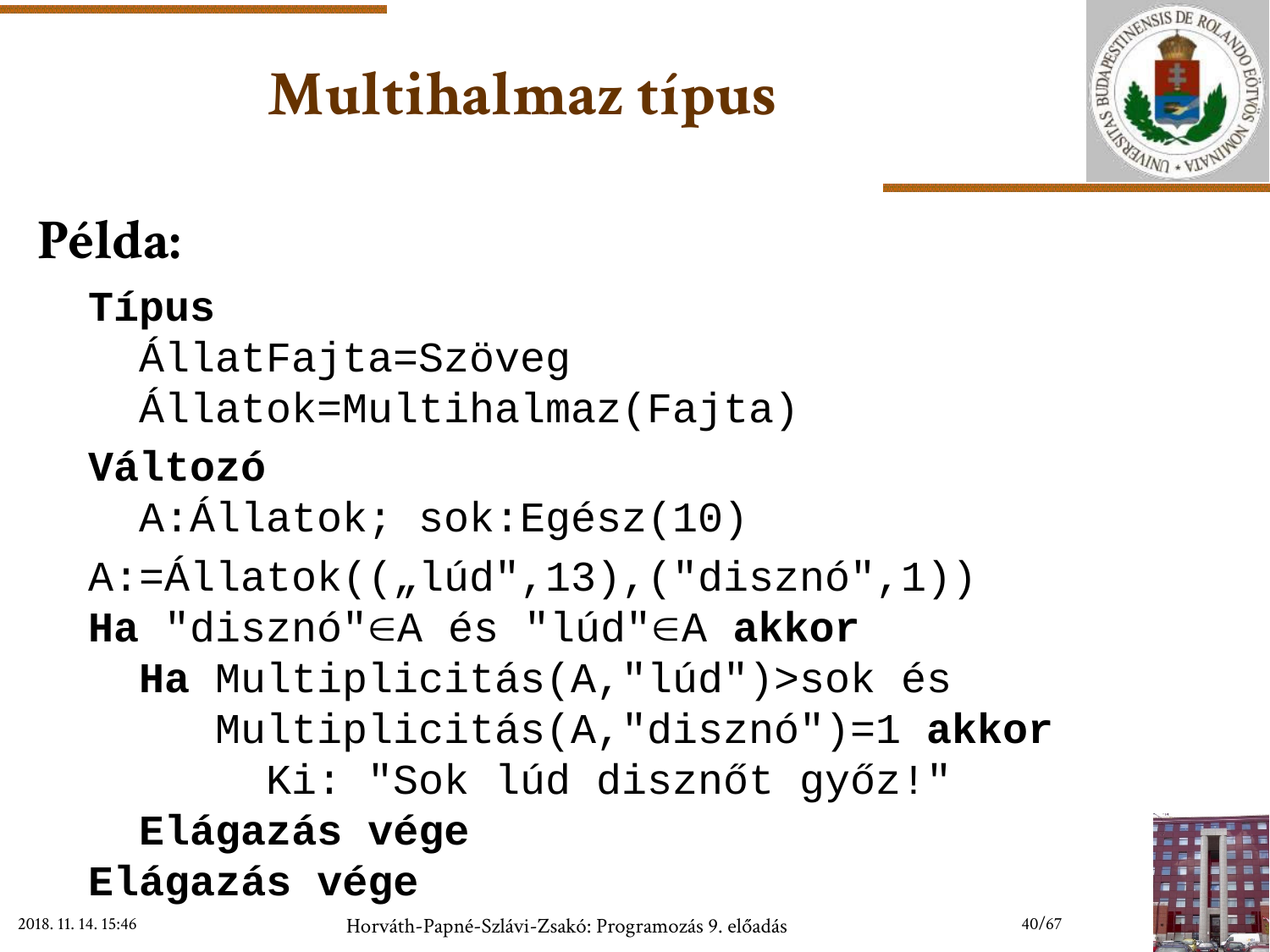

# Multihalmaz típus
Példa:
  Típus
    ÁllatFajta=Szöveg
    Állatok=Multihalmaz(Fajta)
  Változó
    A:Állatok; sok:Egész(10)
  A:=Állatok((„lúd",13),("disznó",1))
  Ha "disznó"∈A és "lúd"∈A akkor
    Ha Multiplicitás(A,"lúd")>sok és
       Multiplicitás(A,"disznó")=1 akkor
         Ki: "Sok lúd disznőt győz!"
    Elágazás vége
  Elágazás vége

2018. 11. 14. 15:46
Horváth-Papné-Szlávi-Zsakó: Programozás 9. előadás
40/67